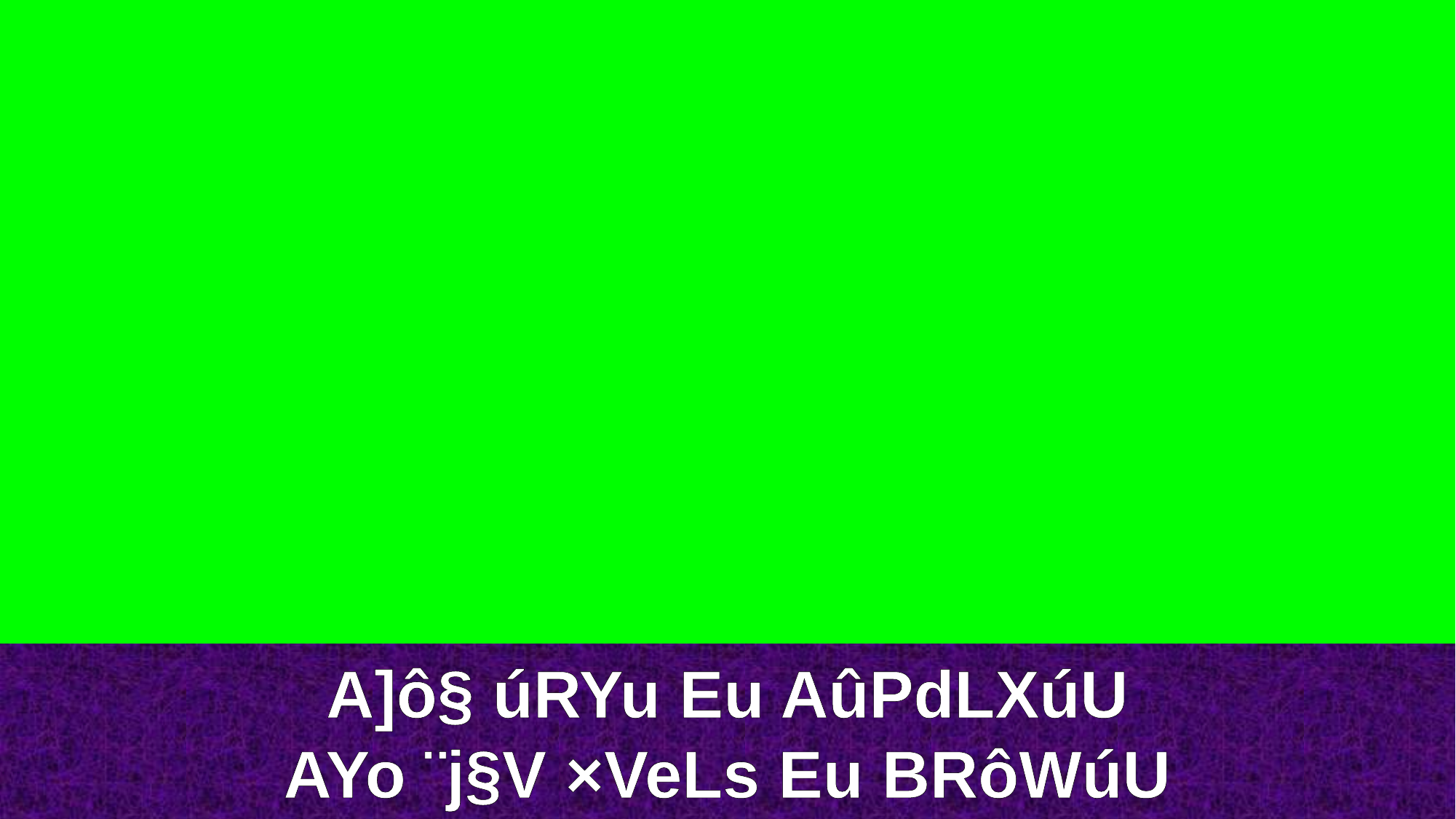

A]ô§ úRYu Eu AûPdLXúU
AYo ¨j§V ×VeLs Eu BRôWúU